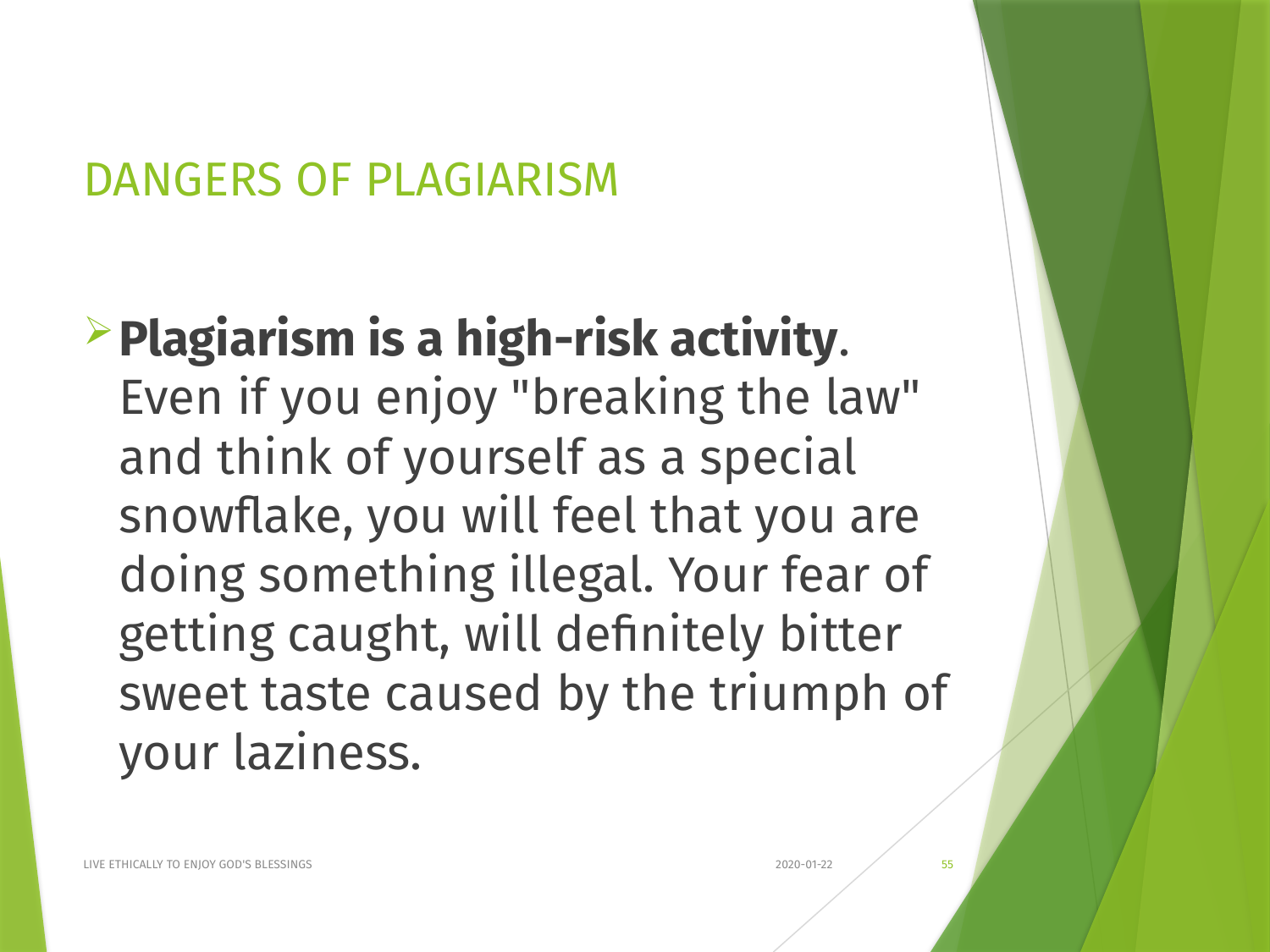

# DANGERS OF PLAGIARISM
Plagiarism is a high-risk activity. Even if you enjoy "breaking the law" and think of yourself as a special snowflake, you will feel that you are doing something illegal. Your fear of getting caught, will definitely bitter sweet taste caused by the triumph of your laziness.
LIVE ETHICALLY TO ENJOY GOD'S BLESSINGS
2020-01-22
55